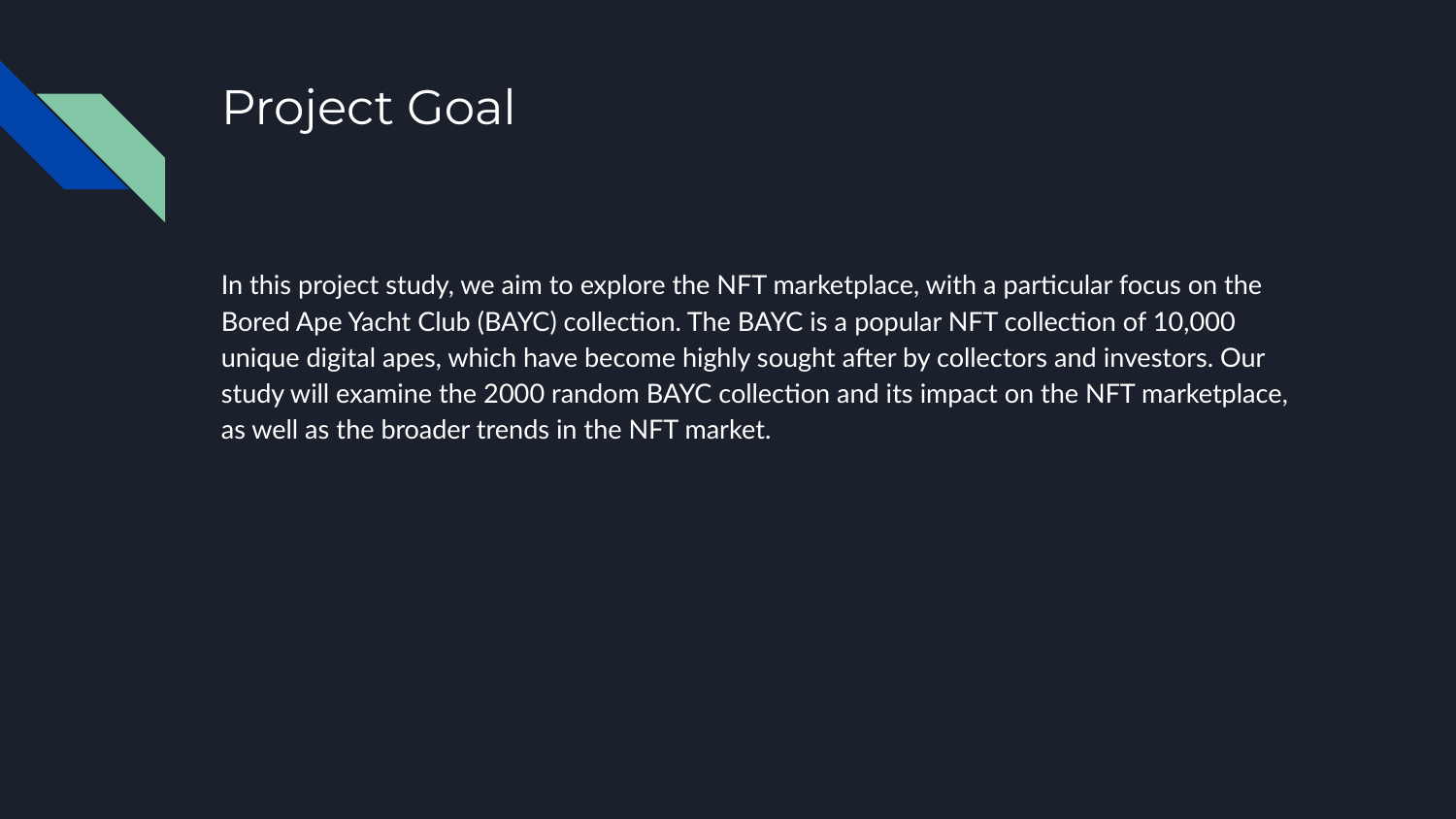

# Project Goal
In this project study, we aim to explore the NFT marketplace, with a particular focus on the Bored Ape Yacht Club (BAYC) collection. The BAYC is a popular NFT collection of 10,000 unique digital apes, which have become highly sought after by collectors and investors. Our study will examine the 2000 random BAYC collection and its impact on the NFT marketplace, as well as the broader trends in the NFT market.